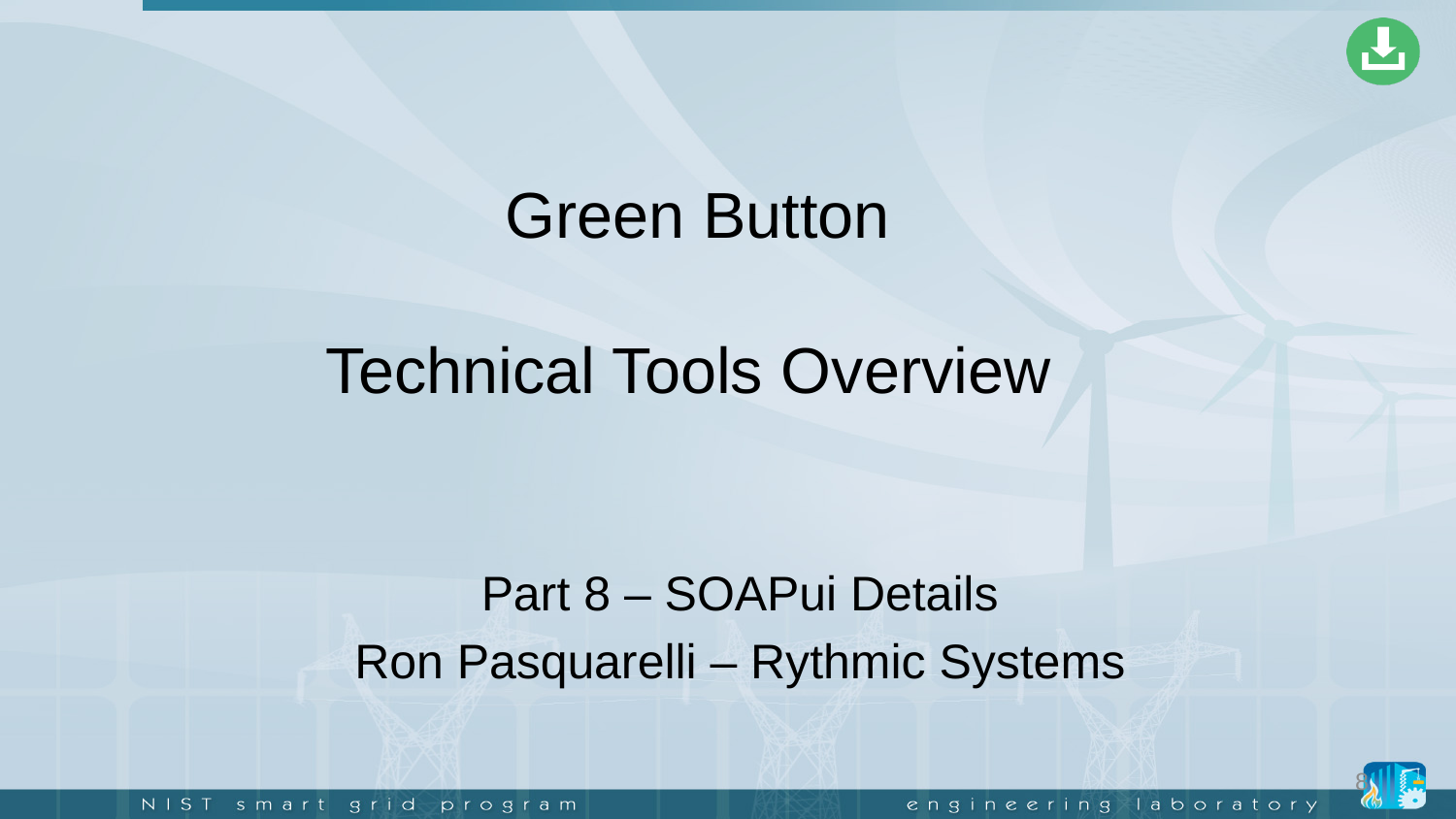

Green Button

Technical Tools Overview
Part 8 – SOAPui Details
Ron Pasquarelli – Rythmic Systems
8